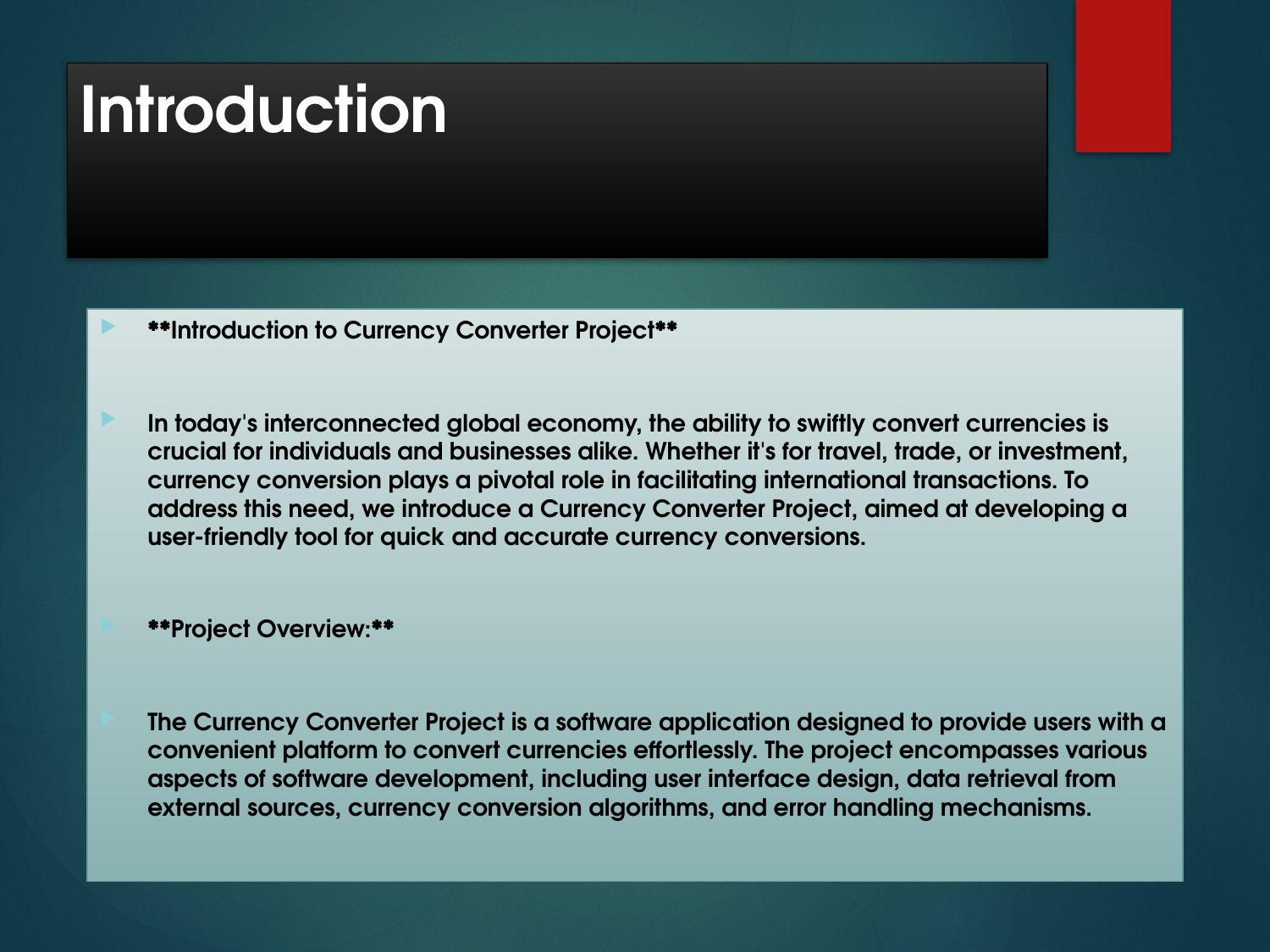

# Introduction
**Introduction to Currency Converter Project**

In today's interconnected global economy, the ability to swiftly convert currencies is crucial for individuals and businesses alike. Whether it's for travel, trade, or investment, currency conversion plays a pivotal role in facilitating international transactions. To address this need, we introduce a Currency Converter Project, aimed at developing a user-friendly tool for quick and accurate currency conversions.

**Project Overview:**

The Currency Converter Project is a software application designed to provide users with a convenient platform to convert currencies effortlessly. The project encompasses various aspects of software development, including user interface design, data retrieval from external sources, currency conversion algorithms, and error handling mechanisms.